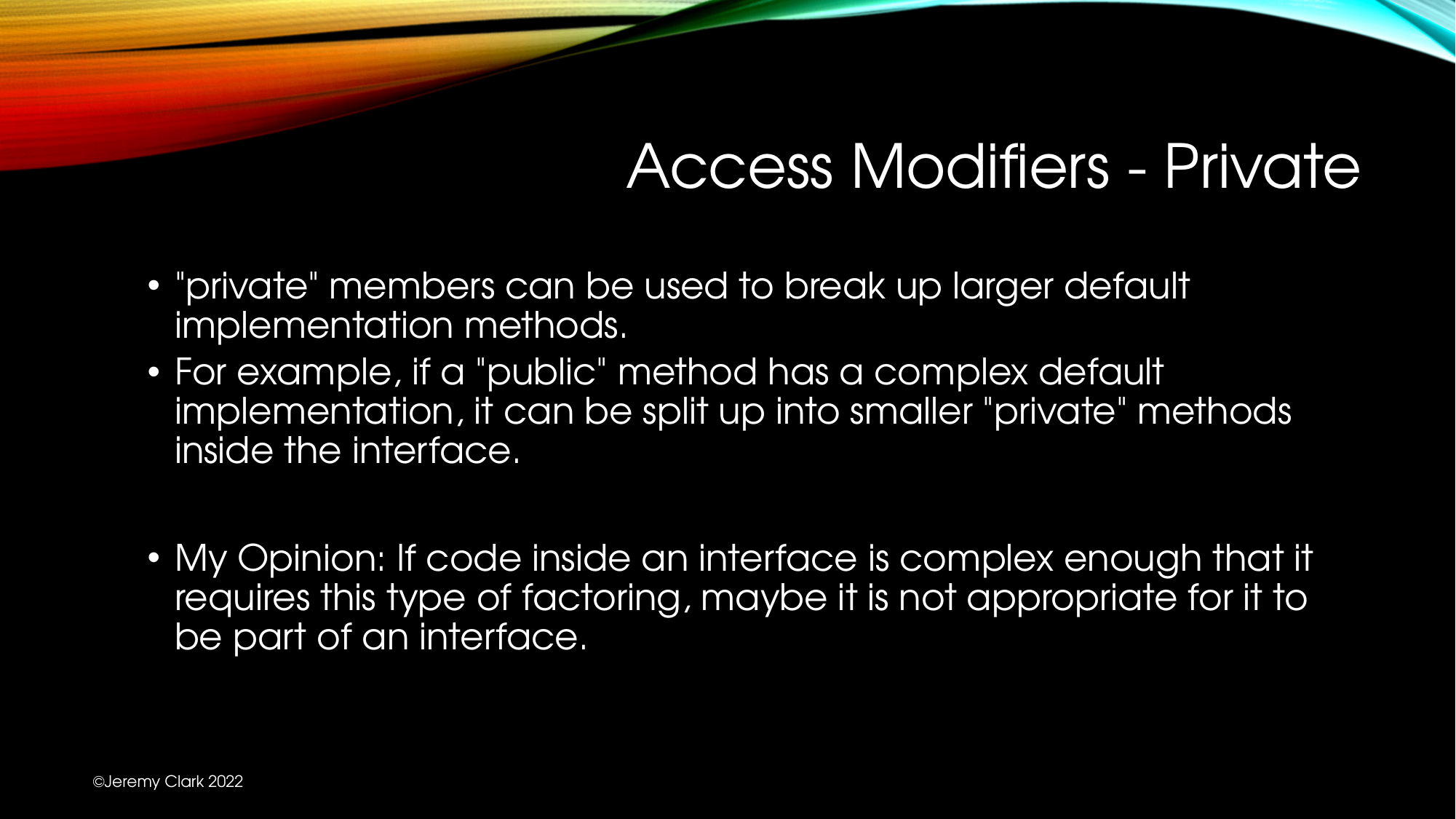

# Access Modifiers - Private
"private" members can be used to break up larger default implementation methods.
For example, if a "public" method has a complex default implementation, it can be split up into smaller "private" methods inside the interface.

My Opinion: If code inside an interface is complex enough that it requires this type of factoring, maybe it is not appropriate for it to be part of an interface.
©Jeremy Clark 2022